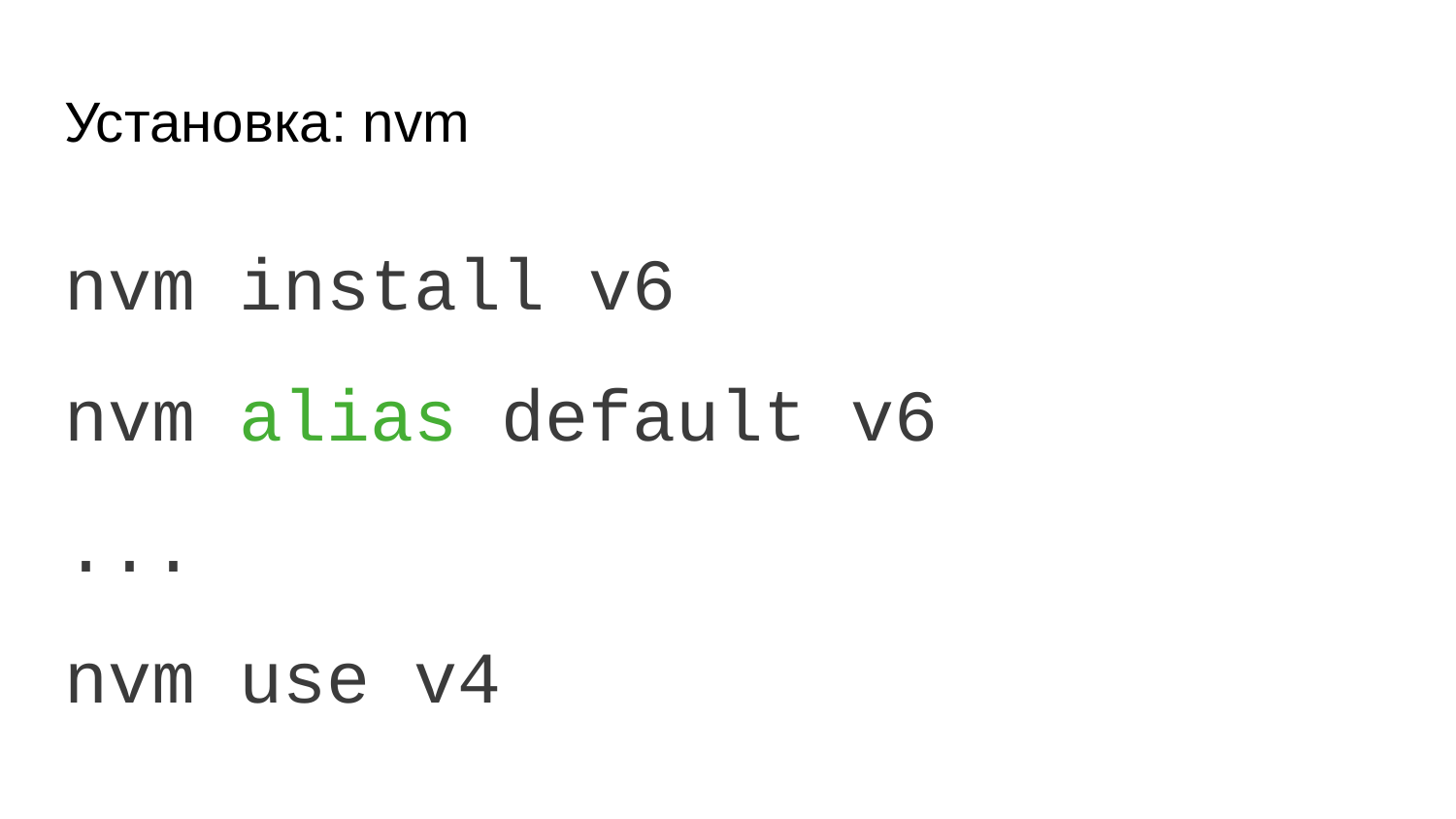

# Установка: nvm
nvm install v6
nvm alias default v6
...
nvm use v4